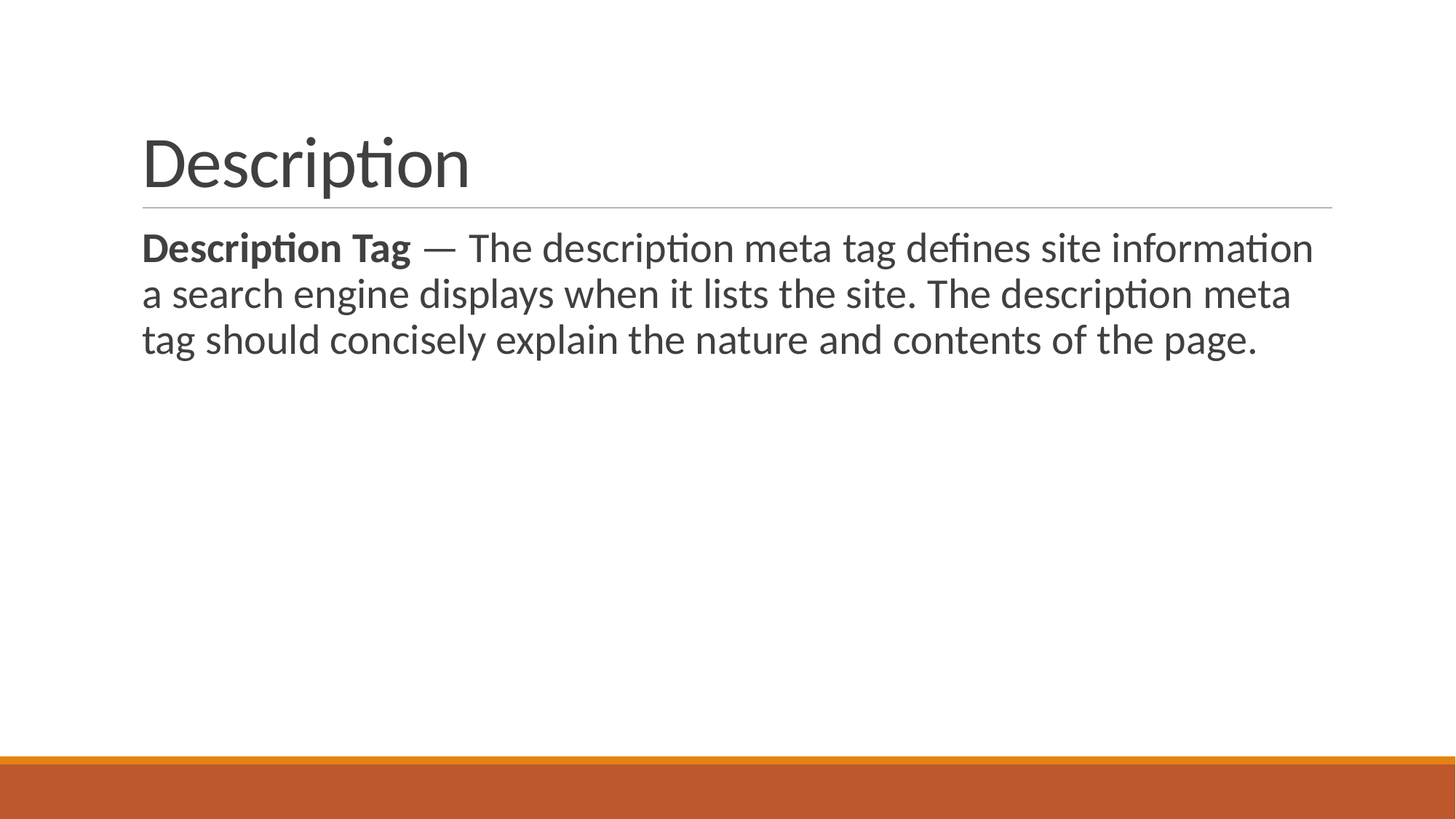

# Description
Description Tag — The description meta tag defines site information a search engine displays when it lists the site. The description meta tag should concisely explain the nature and contents of the page.